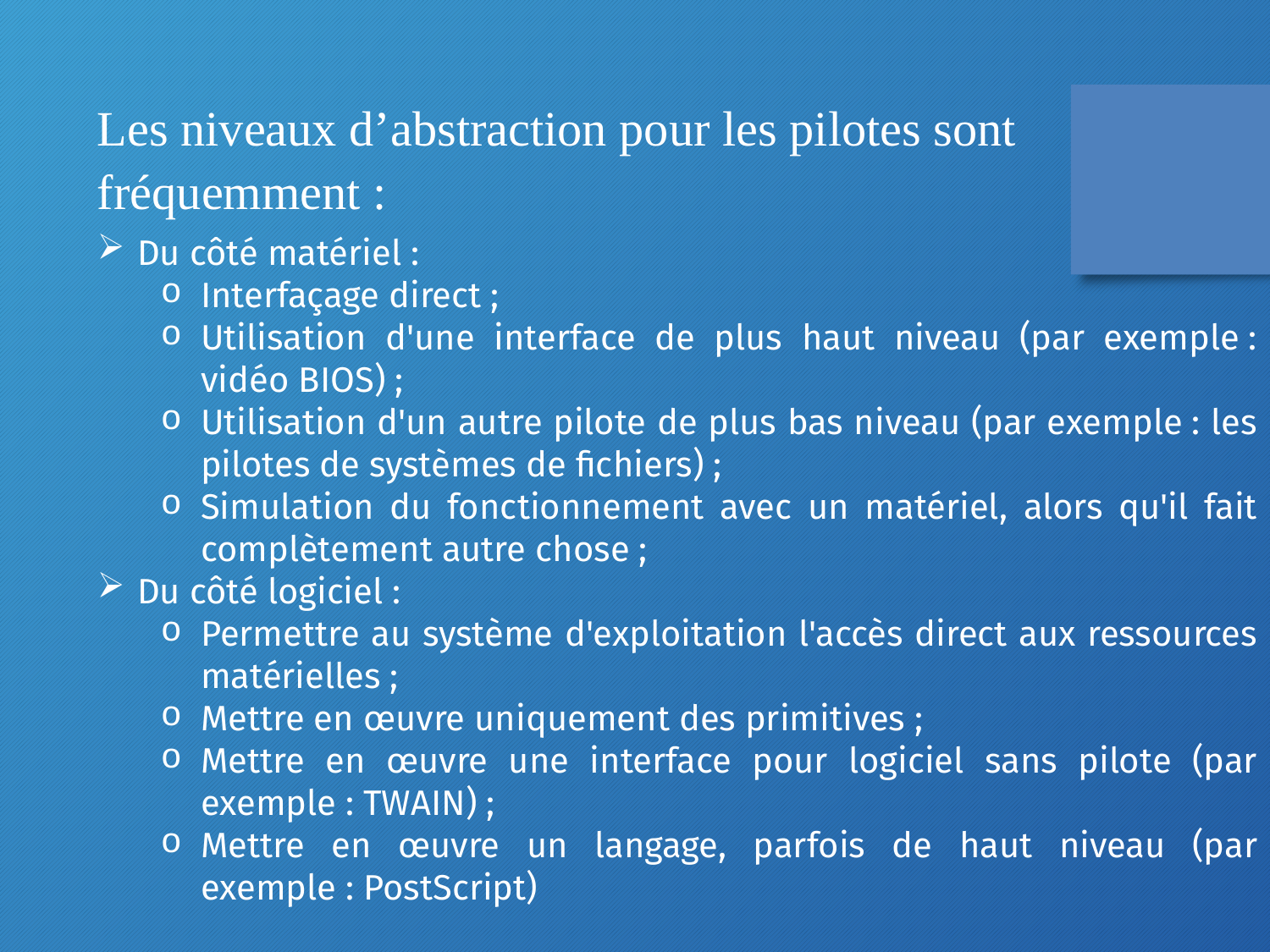

Les niveaux d’abstraction pour les pilotes sont fréquemment :
Du côté matériel :
Interfaçage direct ;
Utilisation d'une interface de plus haut niveau (par exemple : vidéo BIOS) ;
Utilisation d'un autre pilote de plus bas niveau (par exemple : les pilotes de systèmes de fichiers) ;
Simulation du fonctionnement avec un matériel, alors qu'il fait complètement autre chose ;
Du côté logiciel :
Permettre au système d'exploitation l'accès direct aux ressources matérielles ;
Mettre en œuvre uniquement des primitives ;
Mettre en œuvre une interface pour logiciel sans pilote (par exemple : TWAIN) ;
Mettre en œuvre un langage, parfois de haut niveau (par exemple : PostScript)